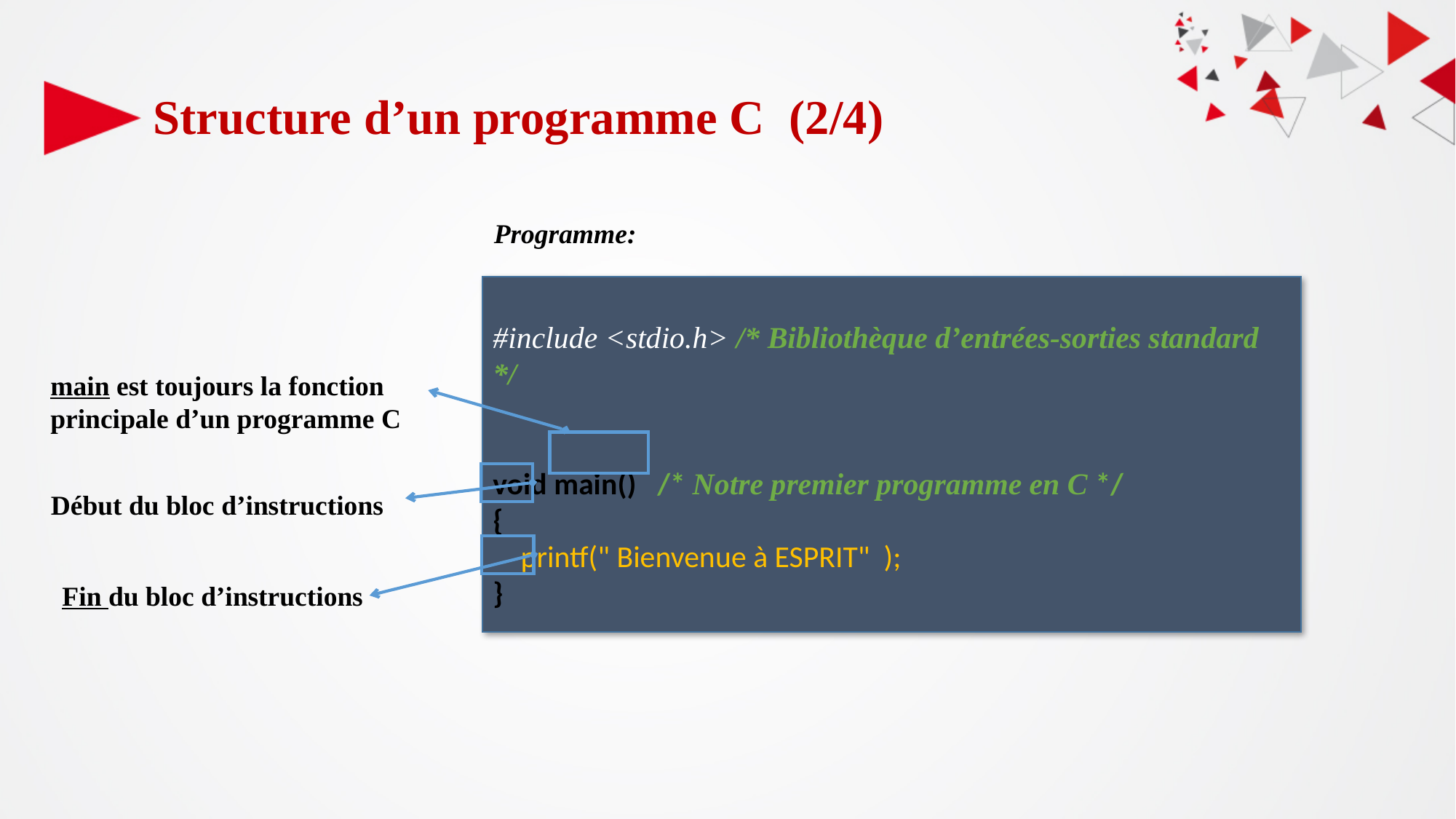

# Structure d’un programme C  (2/4)
Programme:

#include <stdio.h> /* Bibliothèque d’entrées-sorties standard */

void main()   /* Notre premier programme en C */
{
    printf(" Bienvenue à ESPRIT"  );
}
main est toujours la fonction principale d’un programme C

Début du bloc d’instructions

Fin du bloc d’instructions
5